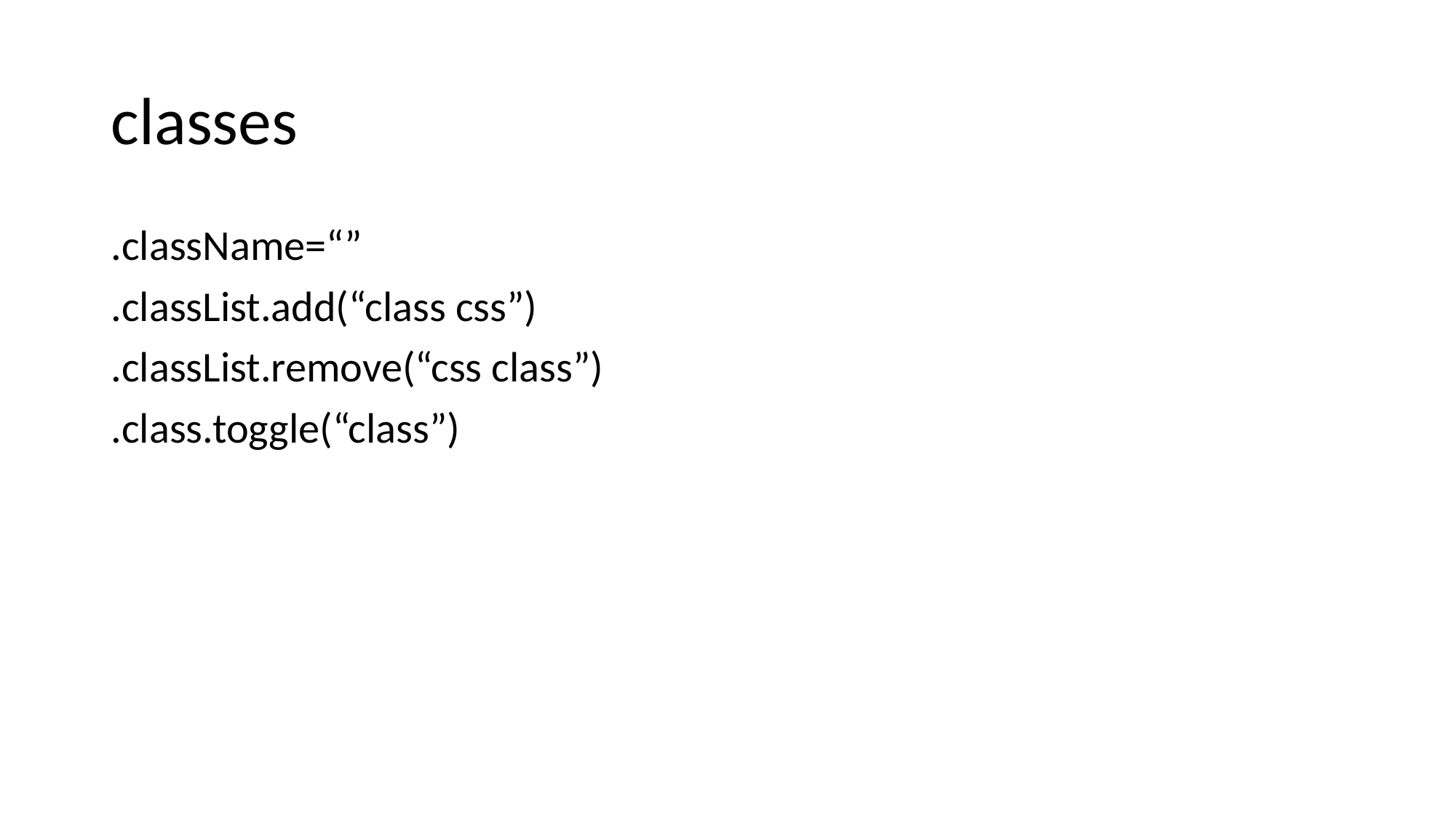

# classes
.className=“”
.classList.add(“class css”)
.classList.remove(“css class”)
.class.toggle(“class”)